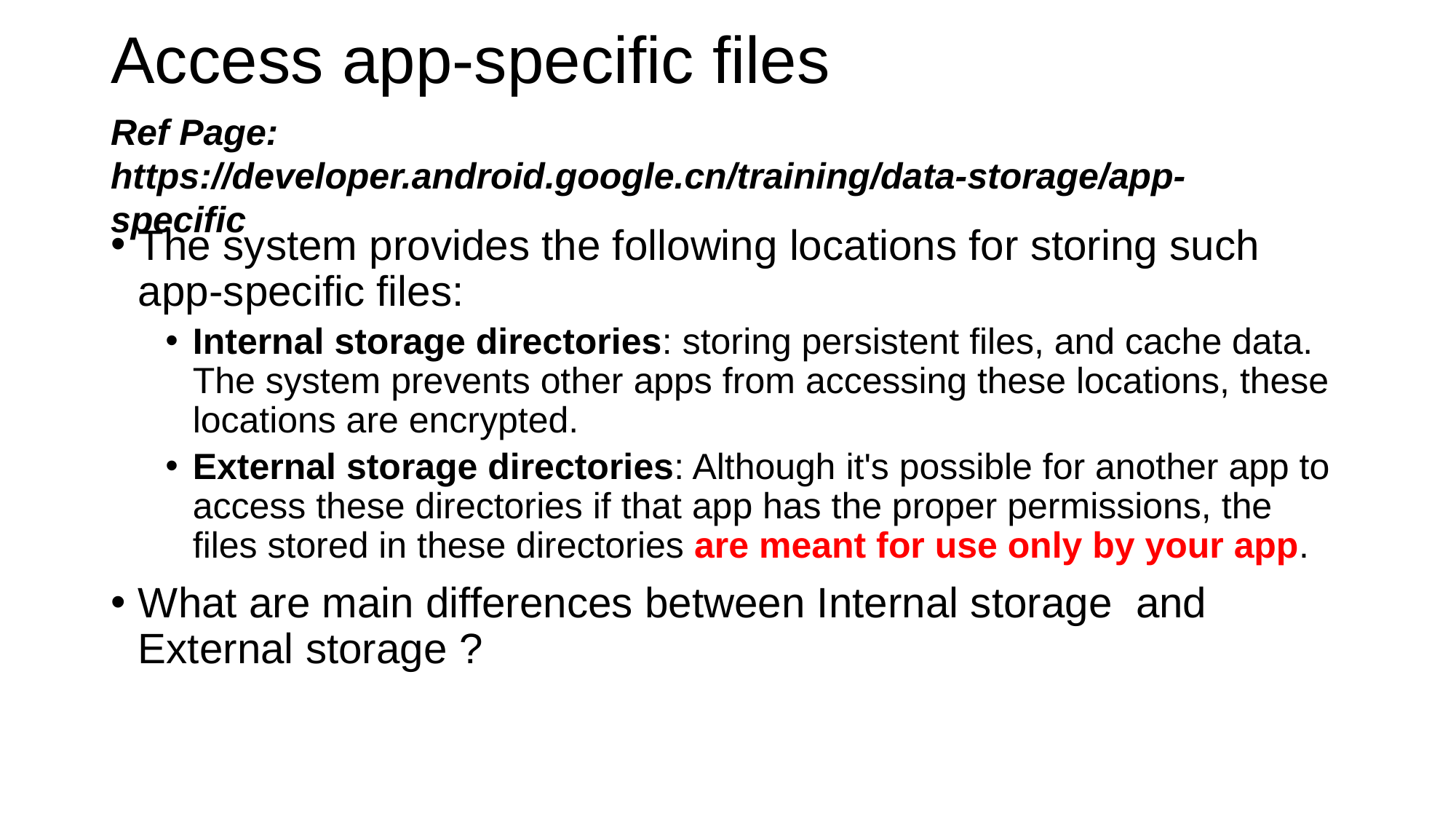

# Access app-specific files
Ref Page: https://developer.android.google.cn/training/data-storage/app-specific
The system provides the following locations for storing such app-specific files:
Internal storage directories: storing persistent files, and cache data. The system prevents other apps from accessing these locations, these locations are encrypted.
External storage directories: Although it's possible for another app to access these directories if that app has the proper permissions, the files stored in these directories are meant for use only by your app.
What are main differences between Internal storage  and External storage ?